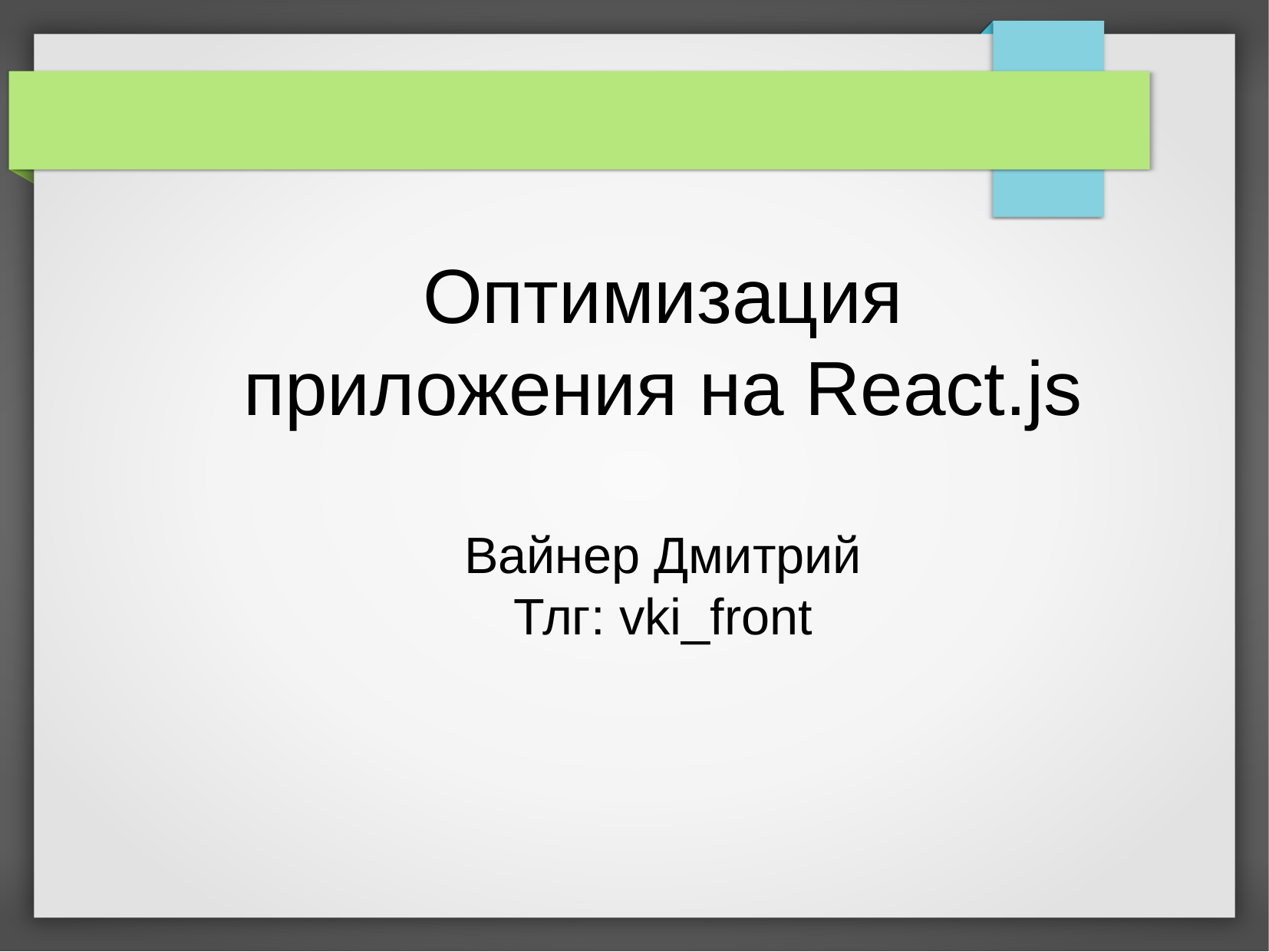

Оптимизация приложения на React.js

Вайнер Дмитрий
Тлг: vki_front